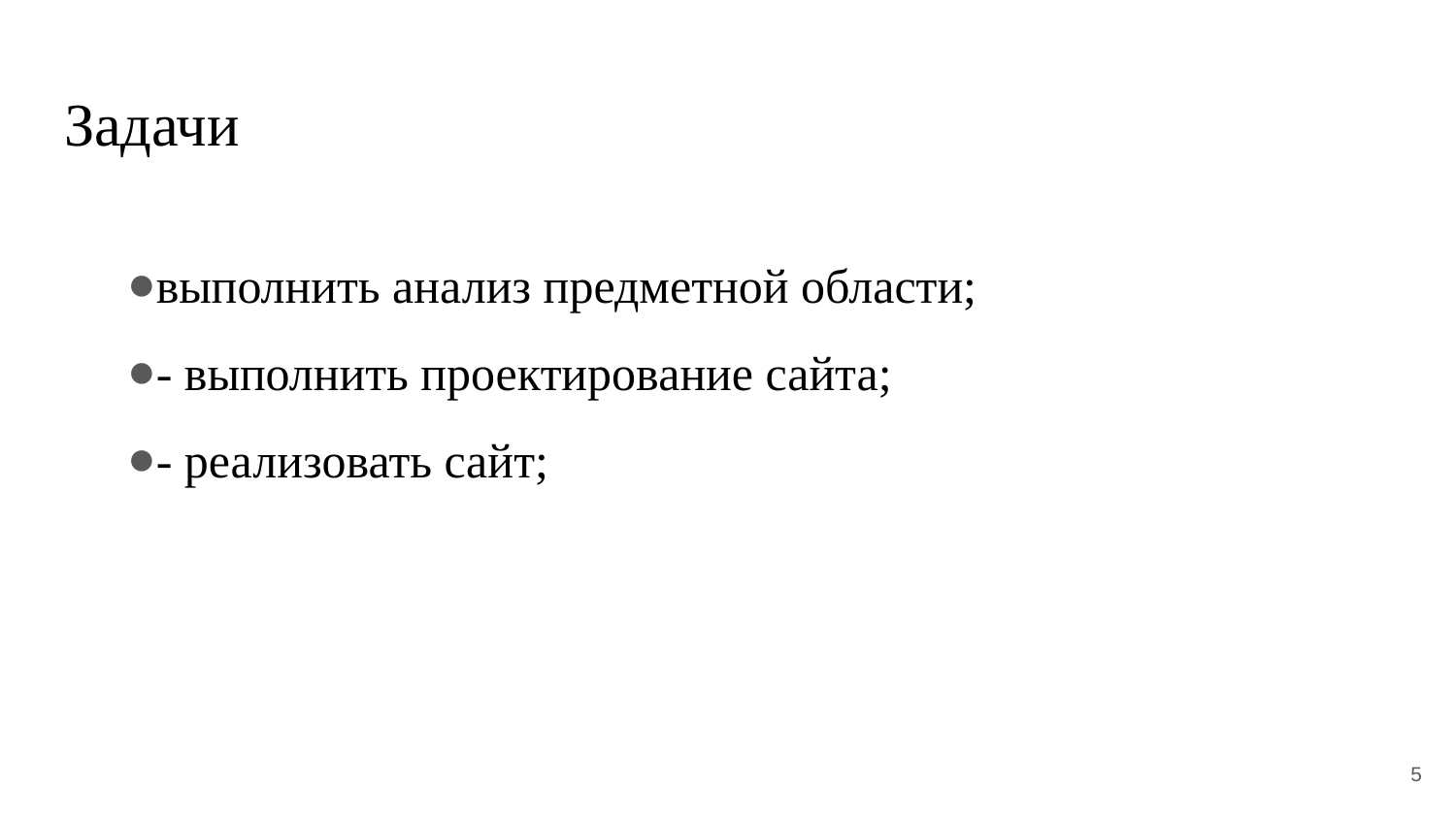

# Задачи
выполнить анализ предметной области;
- выполнить проектирование сайта;
- реализовать сайт;
5